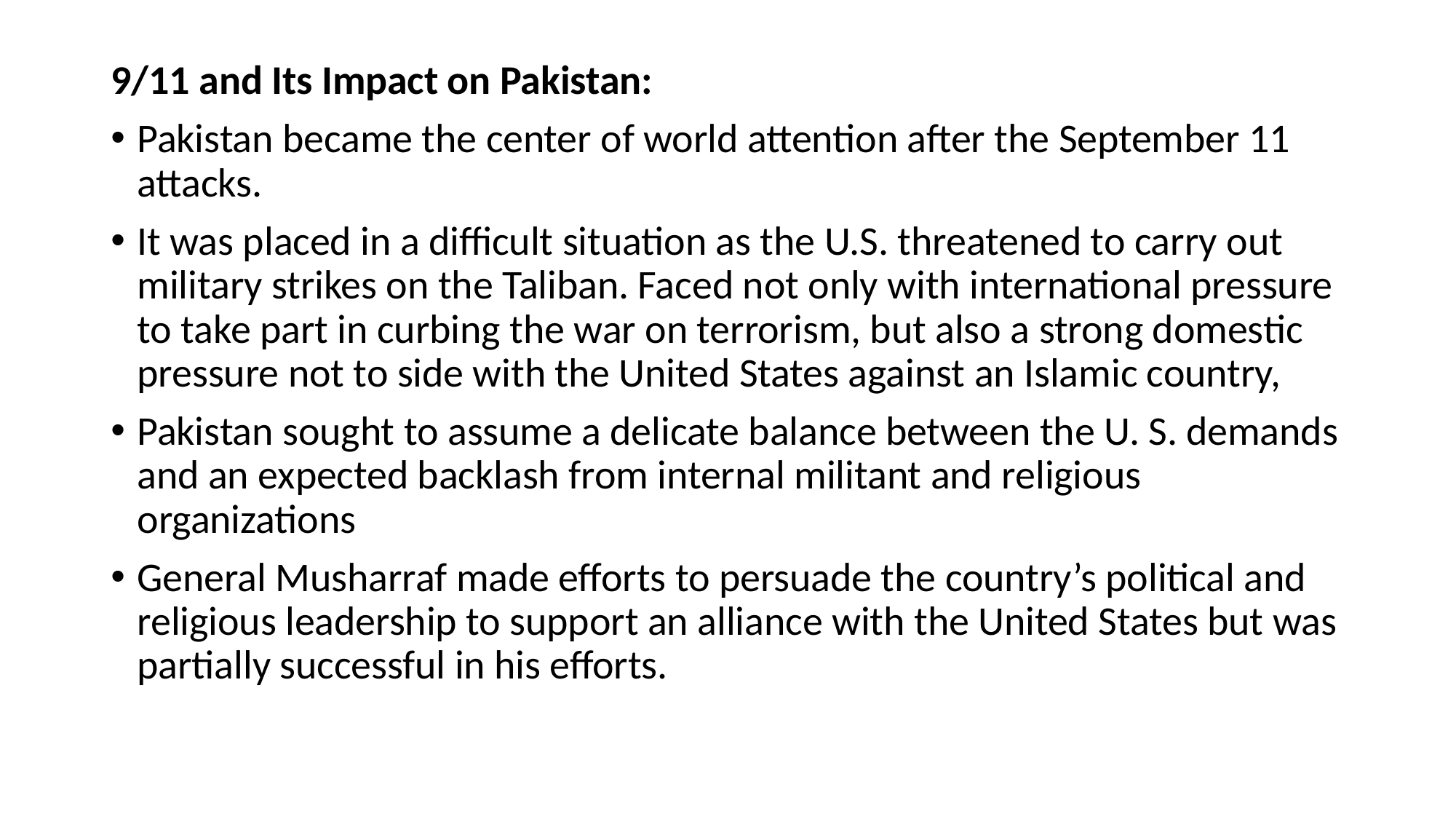

9/11 and Its Impact on Pakistan:
Pakistan became the center of world attention after the September 11 attacks.
It was placed in a difficult situation as the U.S. threatened to carry out military strikes on the Taliban. Faced not only with international pressure to take part in curbing the war on terrorism, but also a strong domestic pressure not to side with the United States against an Islamic country,
Pakistan sought to assume a delicate balance between the U. S. demands and an expected backlash from internal militant and religious organizations
General Musharraf made efforts to persuade the country’s political and religious leadership to support an alliance with the United States but was partially successful in his efforts.